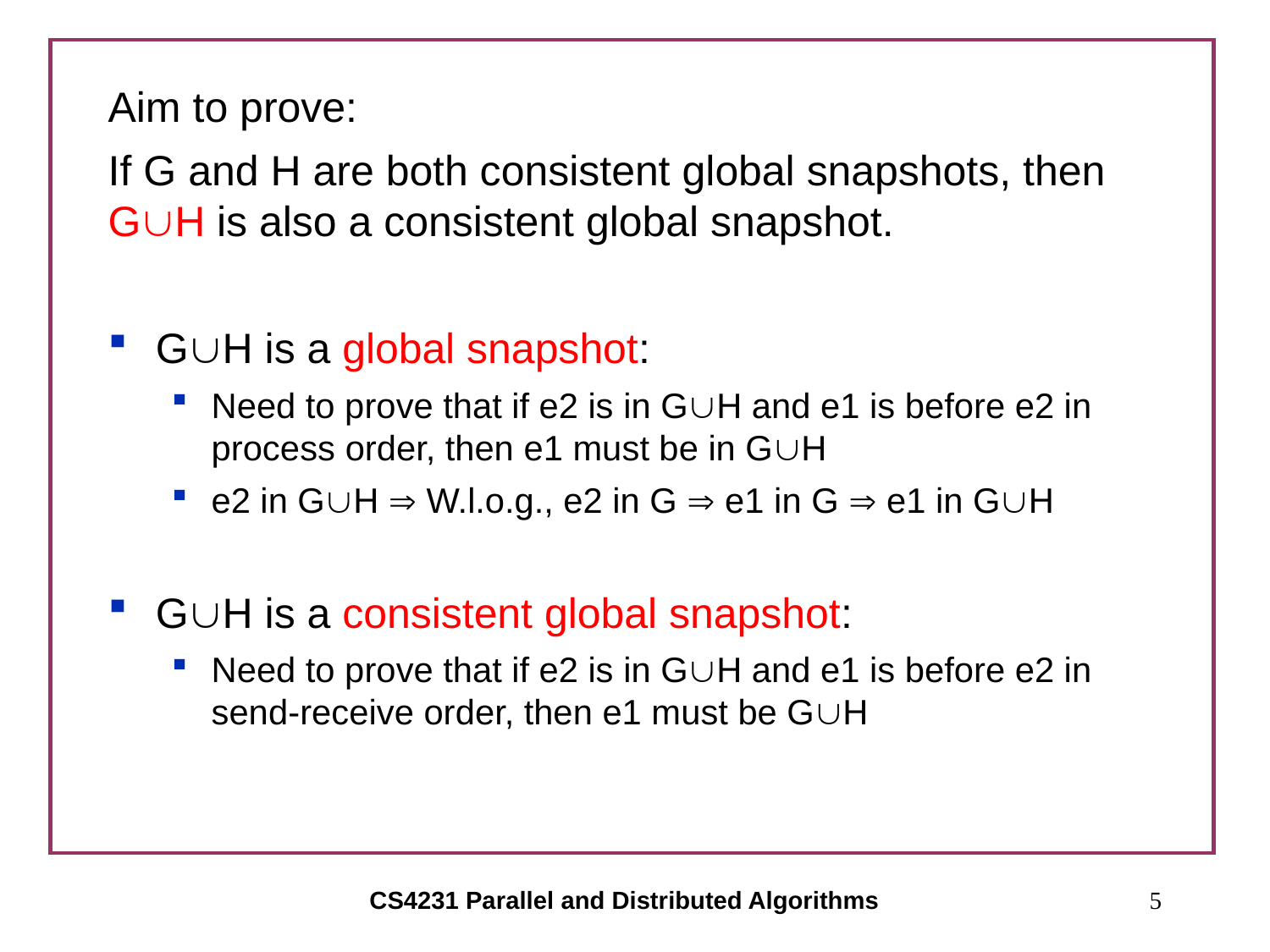

Aim to prove:
If G and H are both consistent global snapshots, then G∪H is also a consistent global snapshot.

G∪H is a global snapshot:
Need to prove that if e2 is in G∪H and e1 is before e2 in process order, then e1 must be in G∪H
e2 in G∪H ⇒ W.l.o.g., e2 in G ⇒ e1 in G ⇒ e1 in G∪H

G∪H is a consistent global snapshot:
Need to prove that if e2 is in G∪H and e1 is before e2 in send-receive order, then e1 must be G∪H

CS4231 Parallel and Distributed Algorithms
5